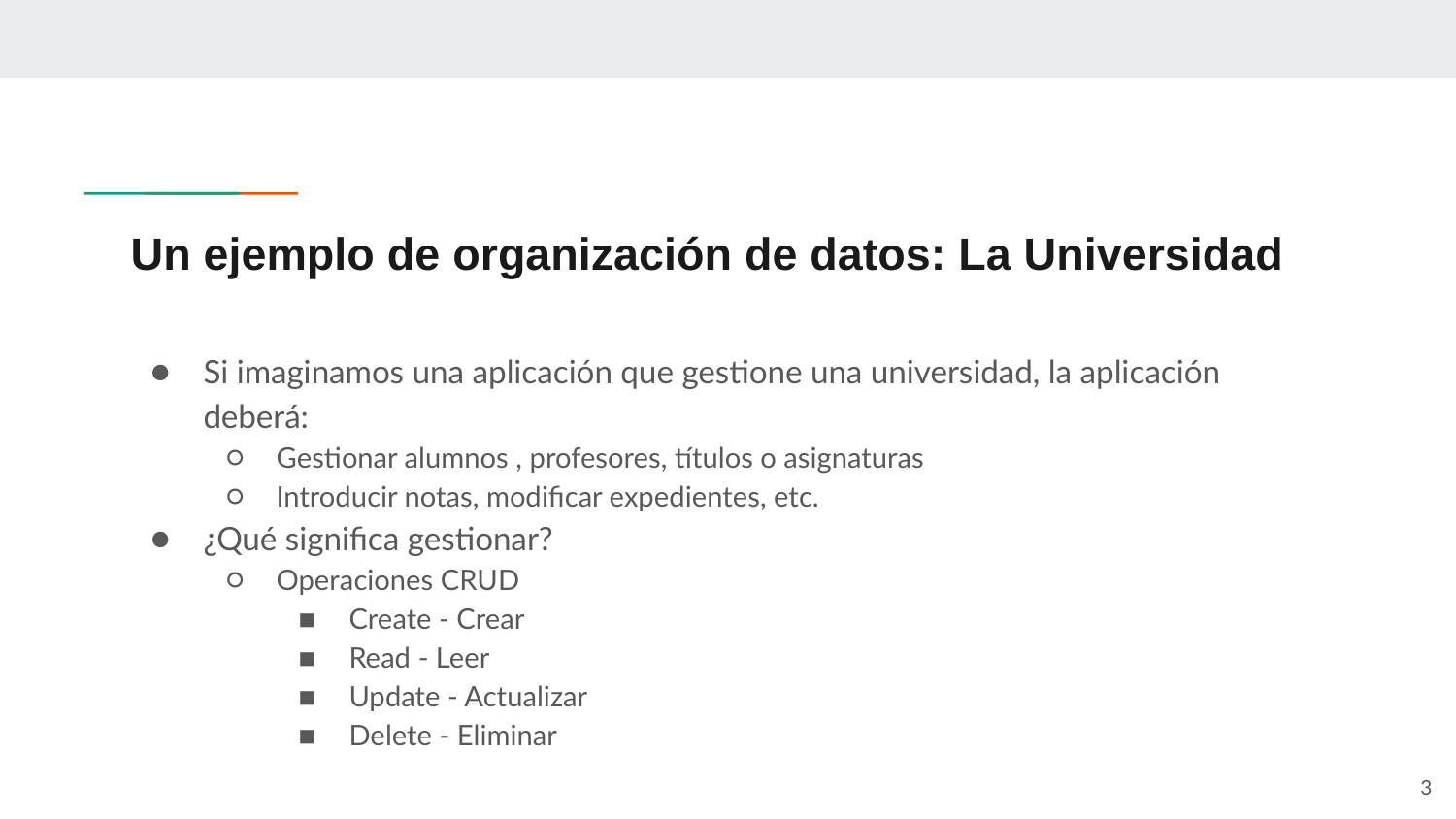

# Un ejemplo de organización de datos: La Universidad
Si imaginamos una aplicación que gestione una universidad, la aplicación deberá:
Gestionar alumnos , profesores, títulos o asignaturas
Introducir notas, modificar expedientes, etc.
¿Qué significa gestionar?
Operaciones CRUD
Create - Crear
Read - Leer
Update - Actualizar
Delete - Eliminar
3